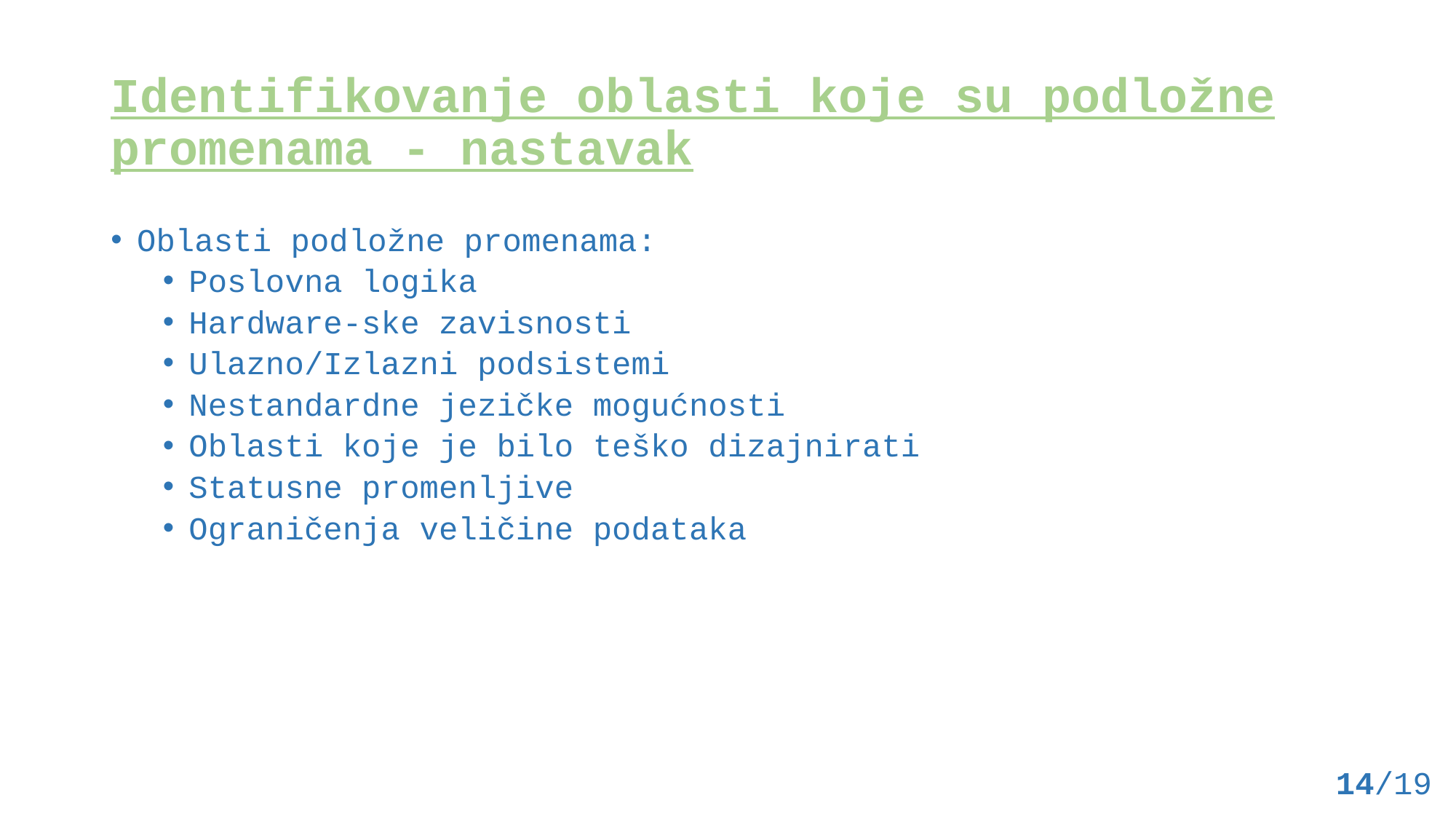

# Identifikovanje oblasti koje su podložne promenama - nastavak
Oblasti podložne promenama:
Poslovna logika
Hardware-ske zavisnosti
Ulazno/Izlazni podsistemi
Nestandardne jezičke mogućnosti
Oblasti koje je bilo teško dizajnirati
Statusne promenljive
Ograničenja veličine podataka

                                                         14/19